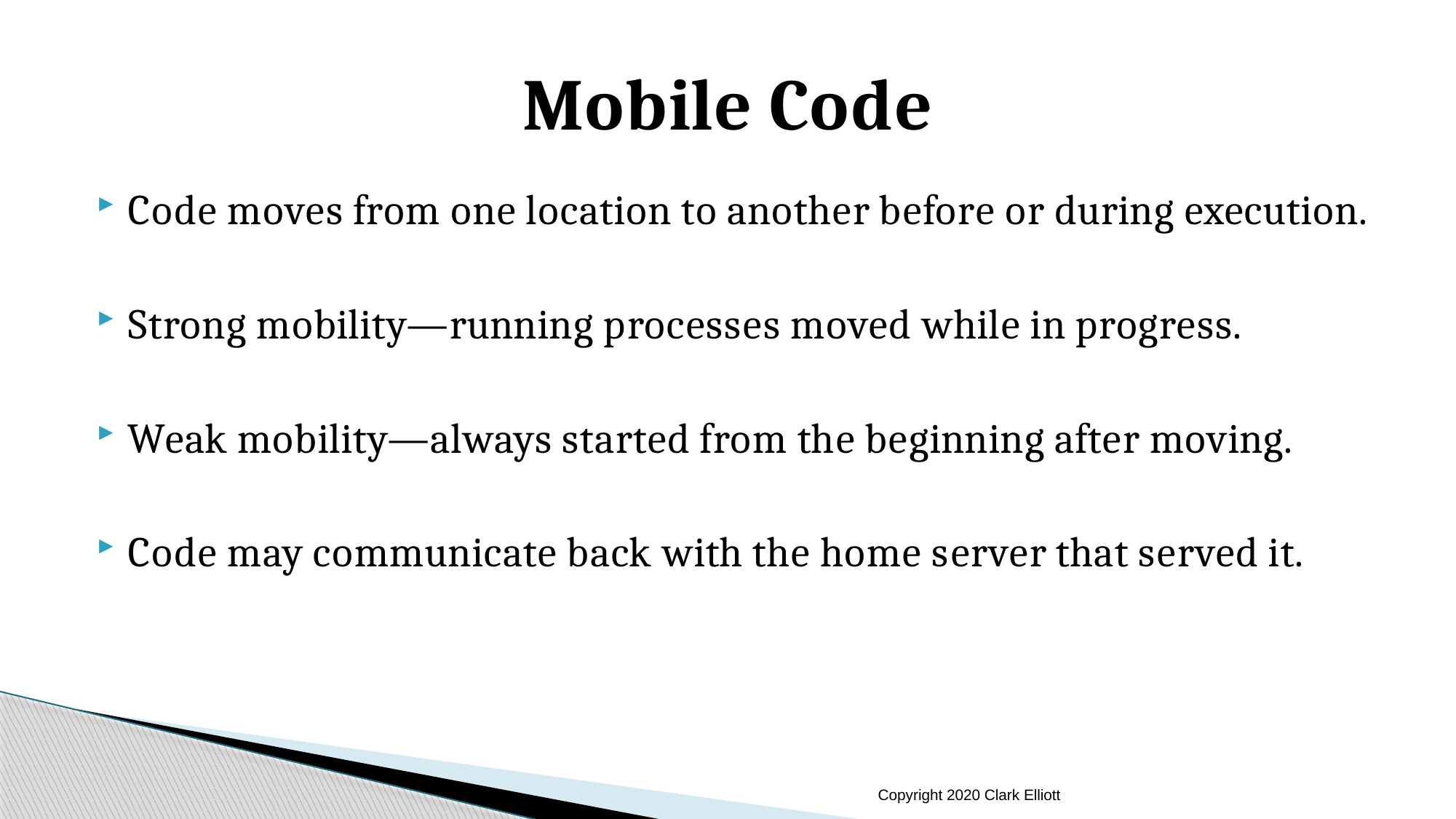

# Mobile Code
Code moves from one location to another before or during execution.

Strong mobility—running processes moved while in progress.

Weak mobility—always started from the beginning after moving.

Code may communicate back with the home server that served it.
Copyright 2020 Clark Elliott